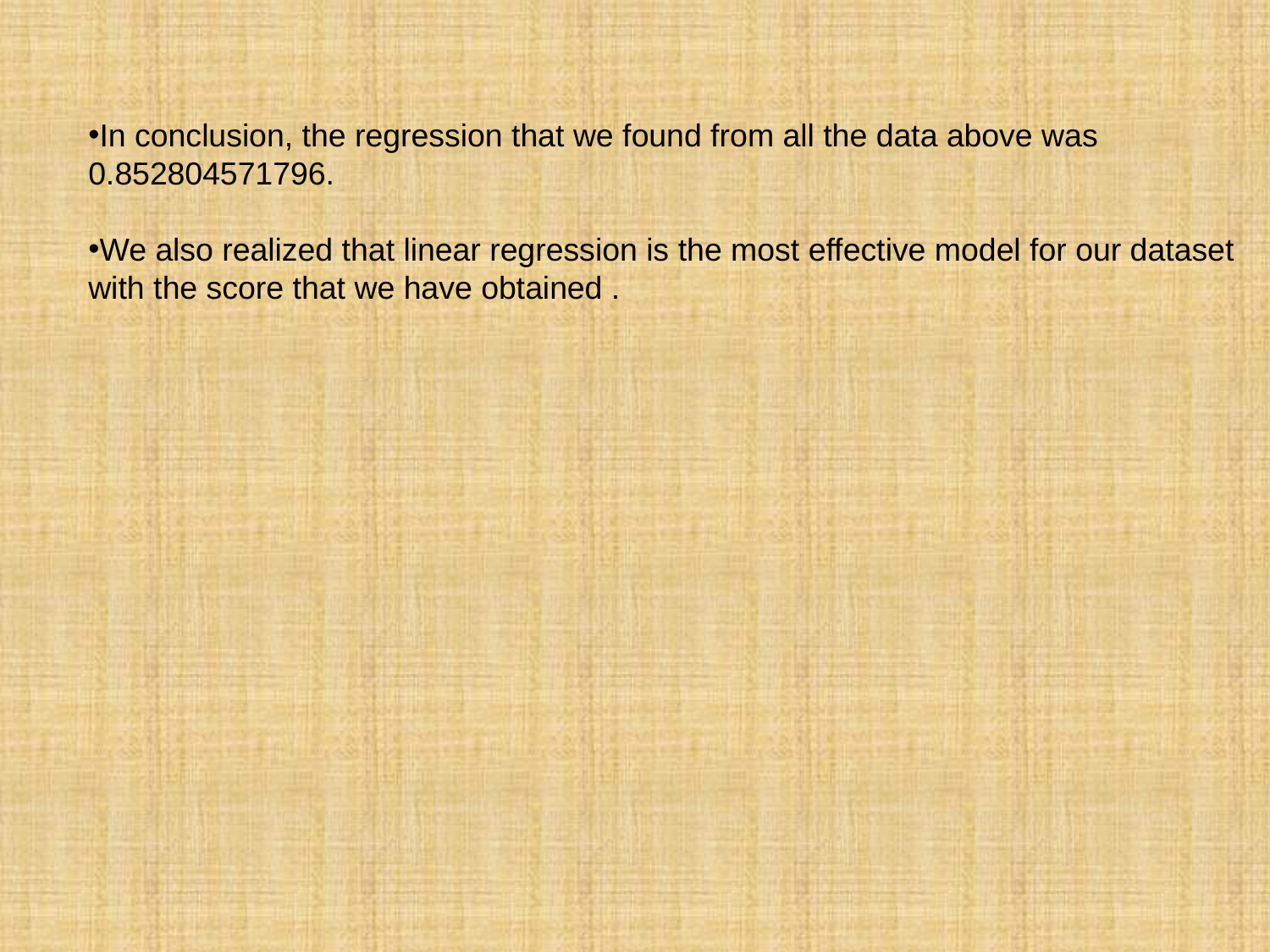

In conclusion, the regression that we found from all the data above was
0.852804571796.

We also realized that linear regression is the most effective model for our dataset
with the score that we have obtained .